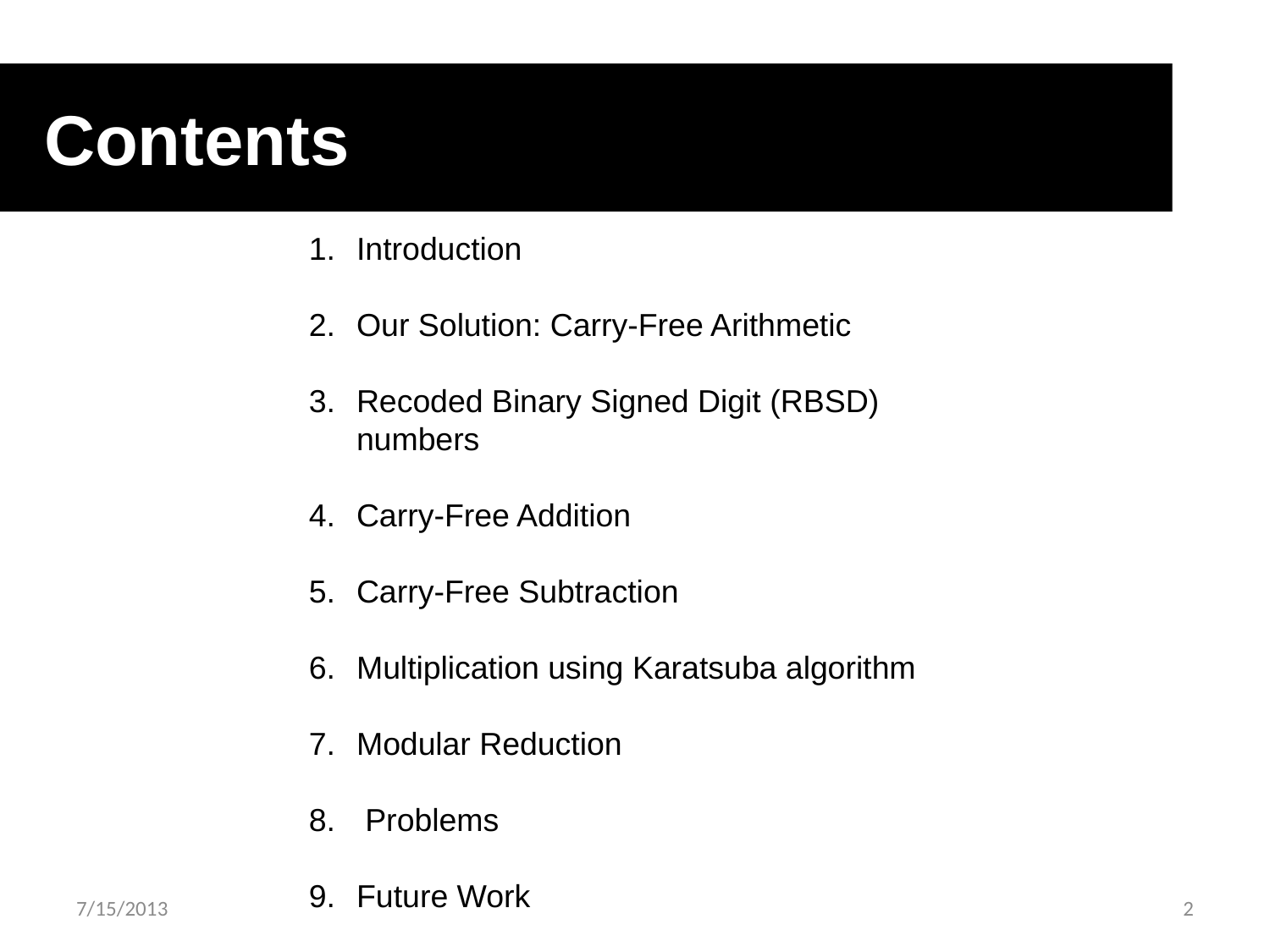

Contents
Introduction

Our Solution: Carry-Free Arithmetic

Recoded Binary Signed Digit (RBSD) numbers

Carry-Free Addition

Carry-Free Subtraction

Multiplication using Karatsuba algorithm

Modular Reduction

 Problems

Future Work

7/15/2013
2